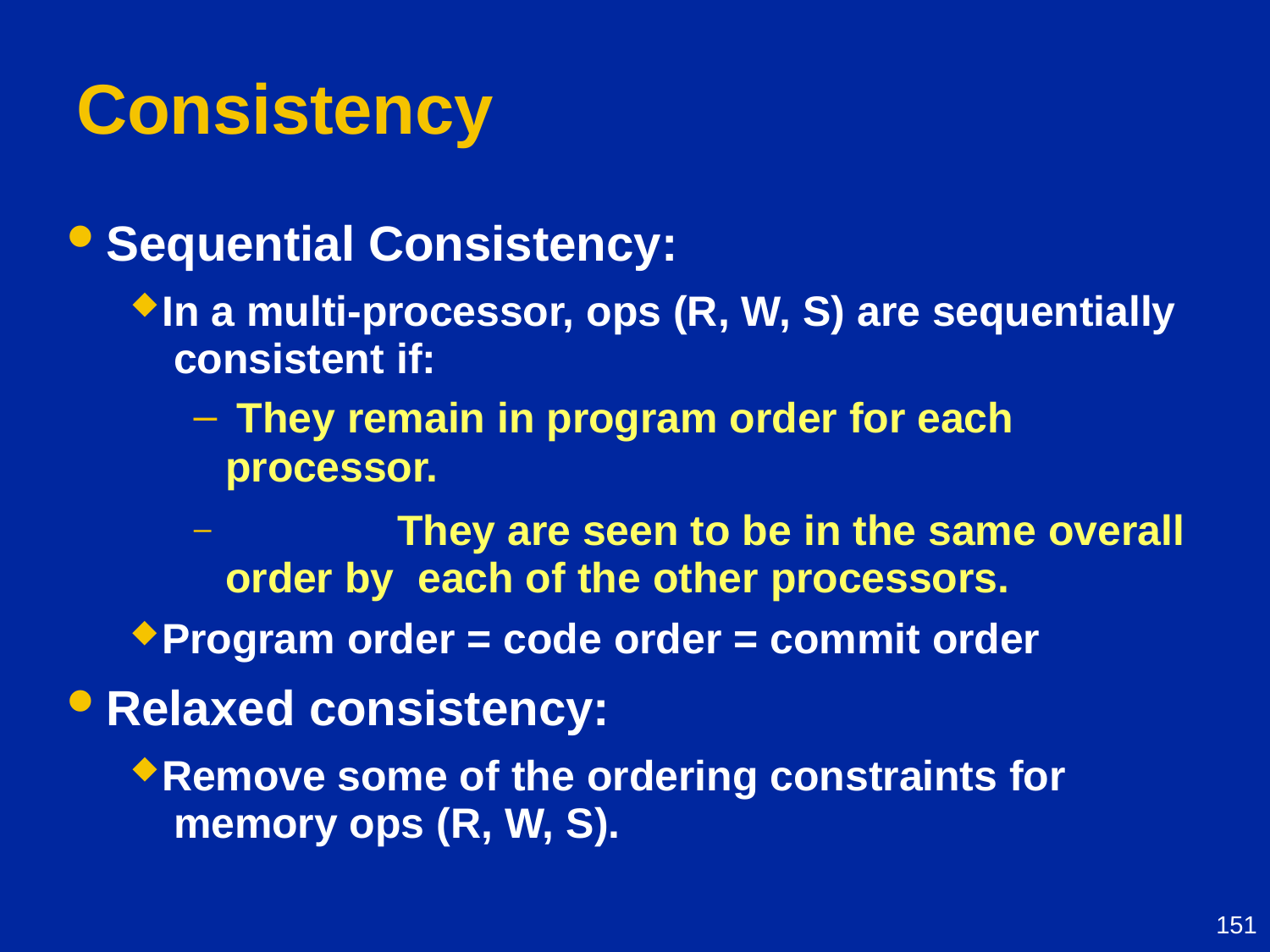

# Consistency
Sequential Consistency:
In a multi-processor, ops (R, W, S) are sequentially  consistent if:
They remain in program order for each
processor.
	They are seen to be in the same overall order by  each of the other processors.
Program order = code order = commit order
Relaxed consistency:
Remove some of the ordering constraints for  memory ops (R, W, S).
151